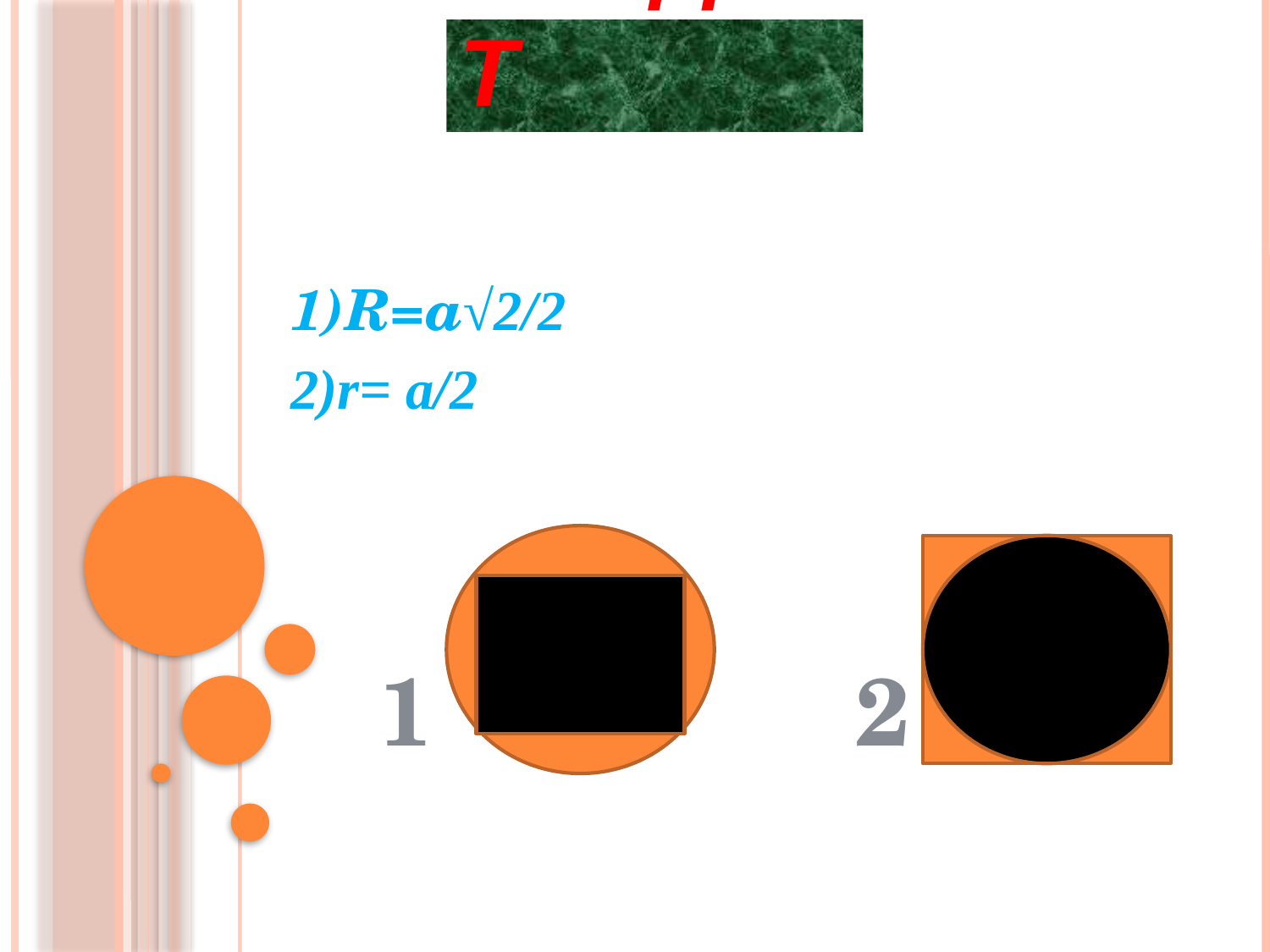

# Квадрат
1)R=a√2/2
2)r= a/2

1
2